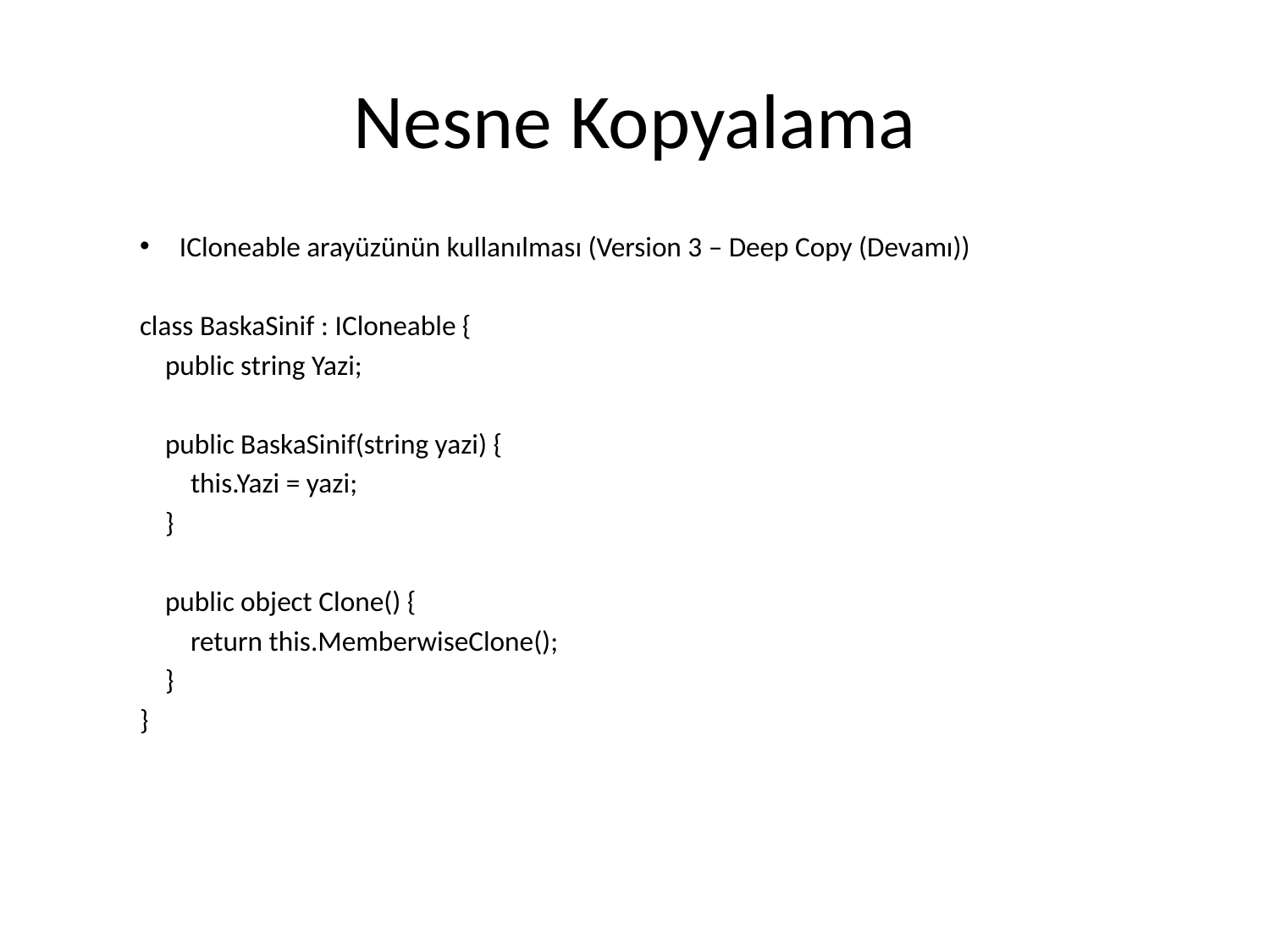

# Nesne Kopyalama
ICloneable arayüzünün kullanılması (Version 3 – Deep Copy (Devamı))

class BaskaSinif : ICloneable {
    public string Yazi;

    public BaskaSinif(string yazi) {
        this.Yazi = yazi;
    }

    public object Clone() {
        return this.MemberwiseClone();
    }
}